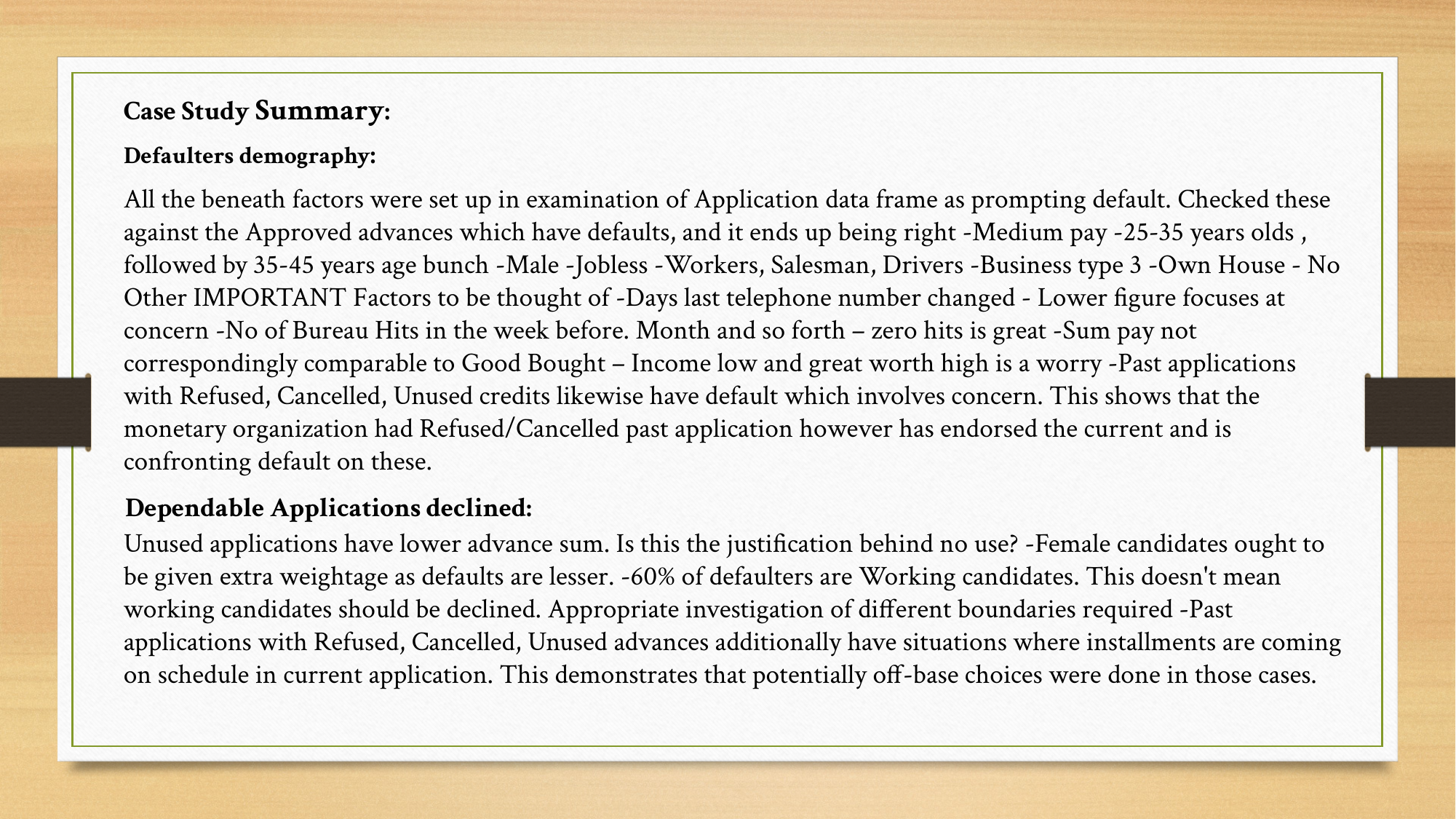

Case Study Summary:
Defaulters demography:
All the beneath factors were set up in examination of Application data frame as prompting default. Checked these against the Approved advances which have defaults, and it ends up being right -Medium pay -25-35 years olds , followed by 35-45 years age bunch -Male -Jobless -Workers, Salesman, Drivers -Business type 3 -Own House - No Other IMPORTANT Factors to be thought of -Days last telephone number changed - Lower figure focuses at concern -No of Bureau Hits in the week before. Month and so forth – zero hits is great -Sum pay not correspondingly comparable to Good Bought – Income low and great worth high is a worry -Past applications with Refused, Cancelled, Unused credits likewise have default which involves concern. This shows that the monetary organization had Refused/Cancelled past application however has endorsed the current and is confronting default on these.
Dependable Applications declined:
Unused applications have lower advance sum. Is this the justification behind no use? -Female candidates ought to be given extra weightage as defaults are lesser. -60% of defaulters are Working candidates. This doesn't mean working candidates should be declined. Appropriate investigation of different boundaries required -Past applications with Refused, Cancelled, Unused advances additionally have situations where installments are coming on schedule in current application. This demonstrates that potentially off-base choices were done in those cases.